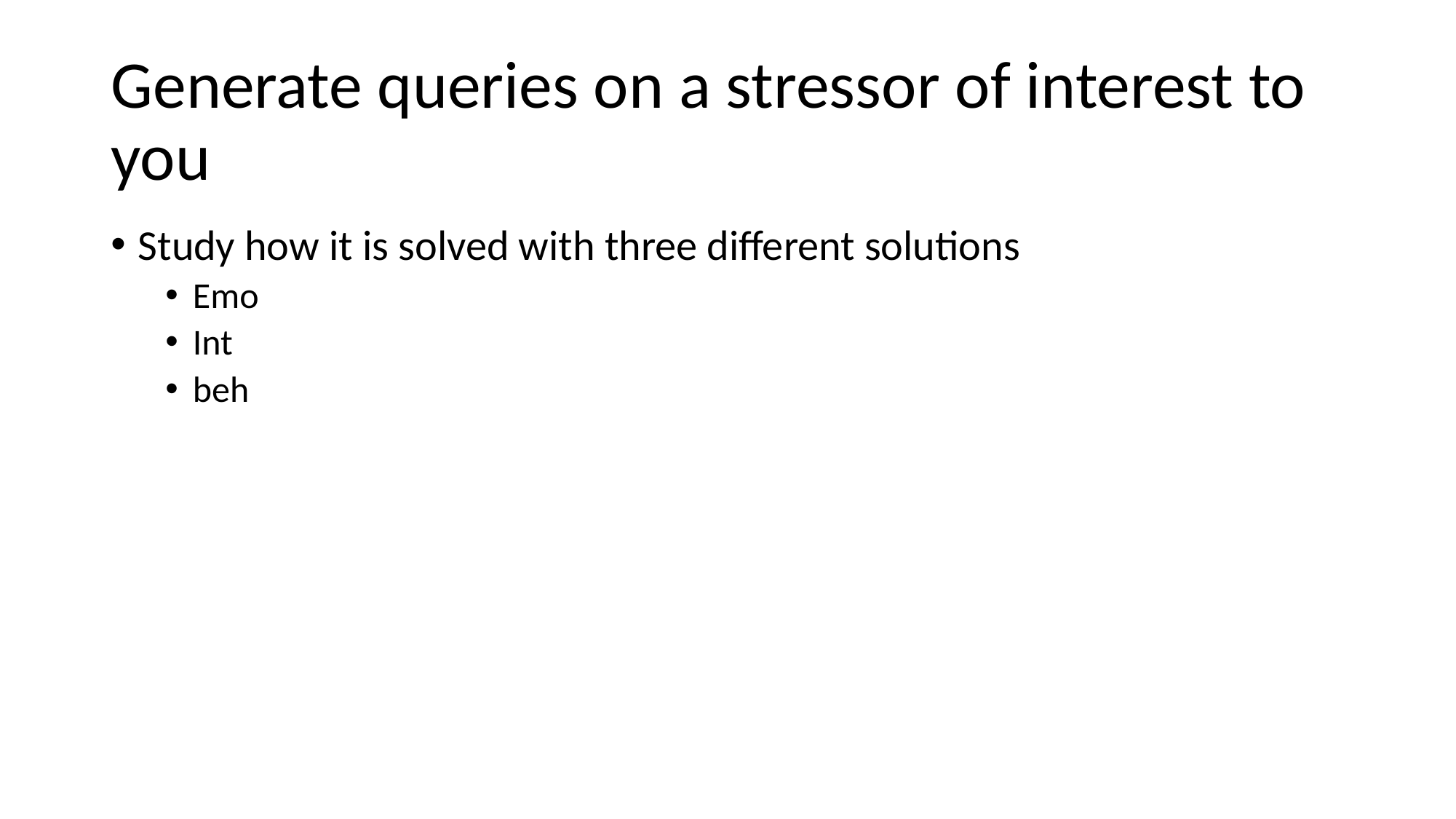

# Generate queries on a stressor of interest to you
Study how it is solved with three different solutions
Emo
Int
beh